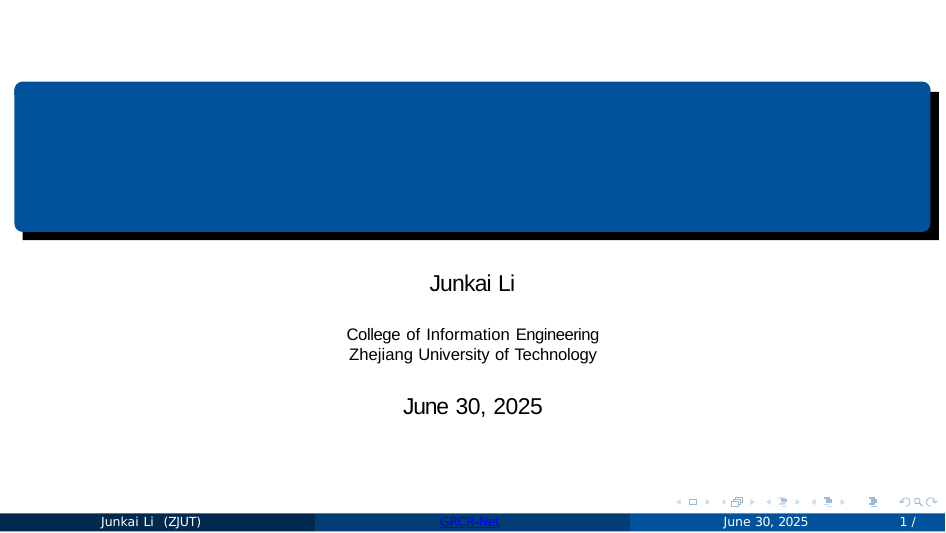

Junkai Li

College of Information Engineering Zhejiang University of Technology

June 30, 2025
Junkai Li (ZJUT)
GRCR-Net
June 30, 2025
1 / 18